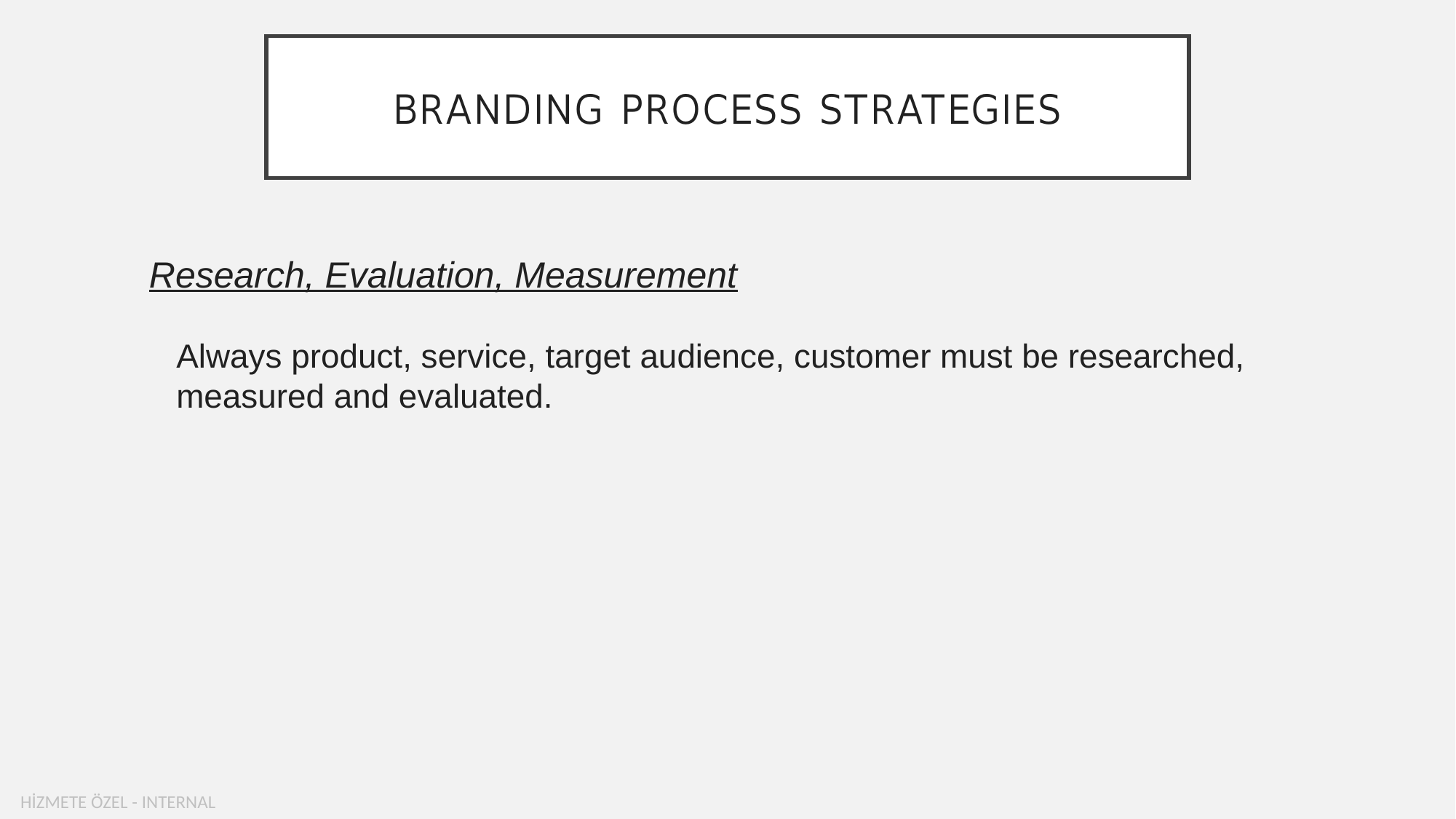

# BRANDING PROCESS STRATEGIES

Research, Evaluation, Measurement

Always product, service, target audience, customer must be researched, measured and evaluated.